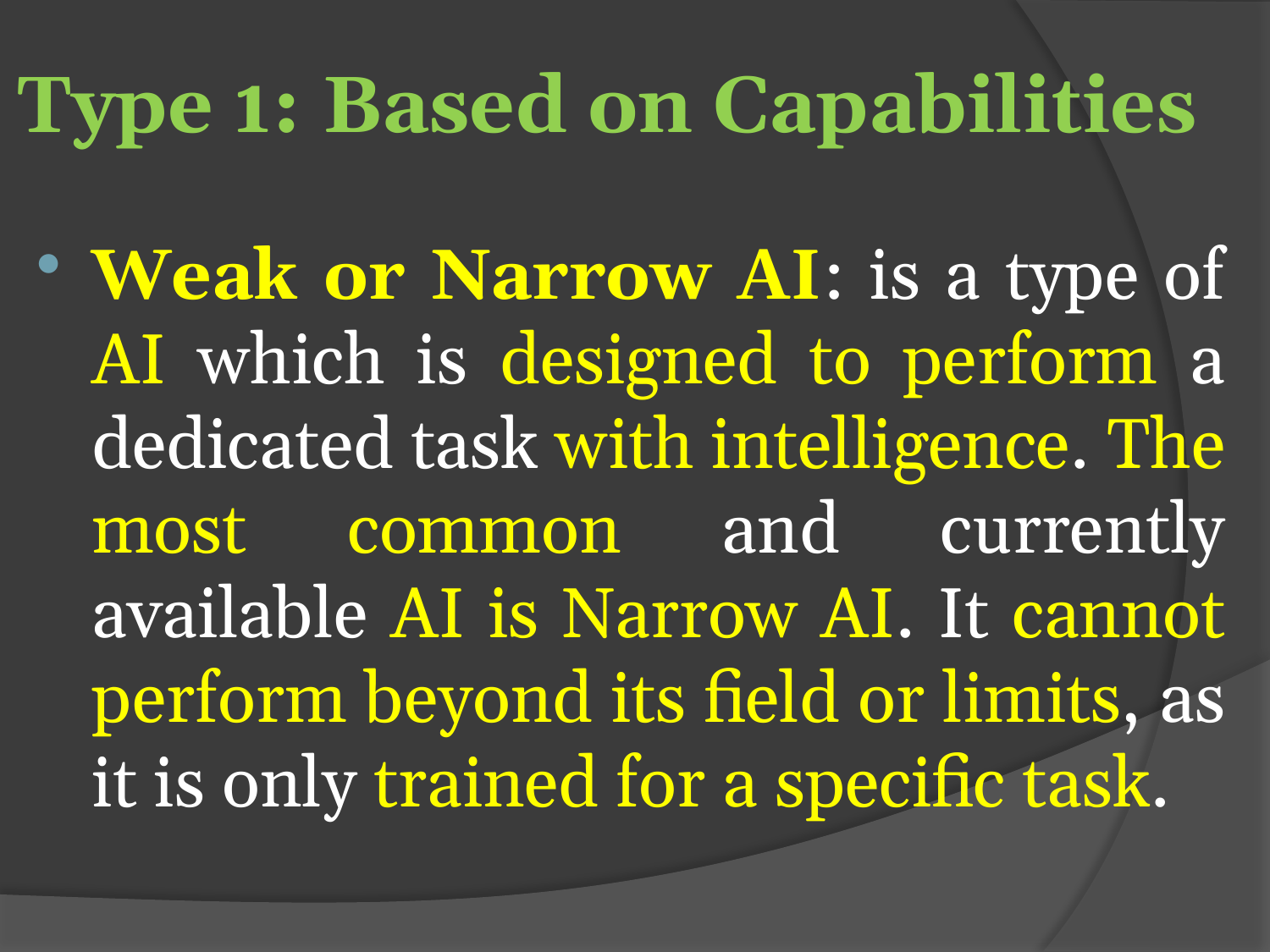

# Type 1: Based on Capabilities
Weak or Narrow AI: is a type of AI which is designed to perform a dedicated task with intelligence. The most common and currently available AI is Narrow AI. It cannot perform beyond its field or limits, as it is only trained for a specific task.